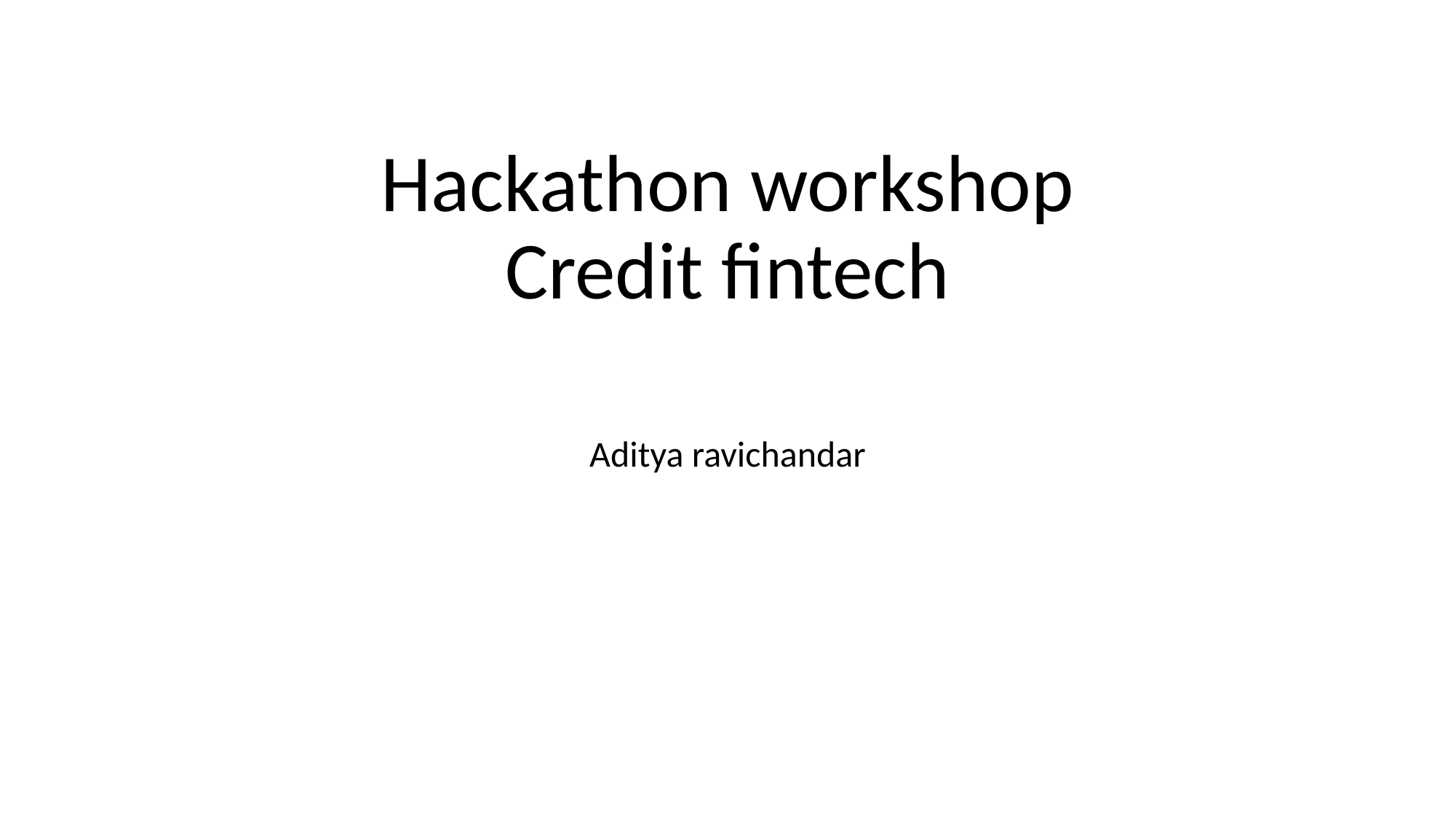

# Hackathon workshop Credit fintech
Aditya ravichandar